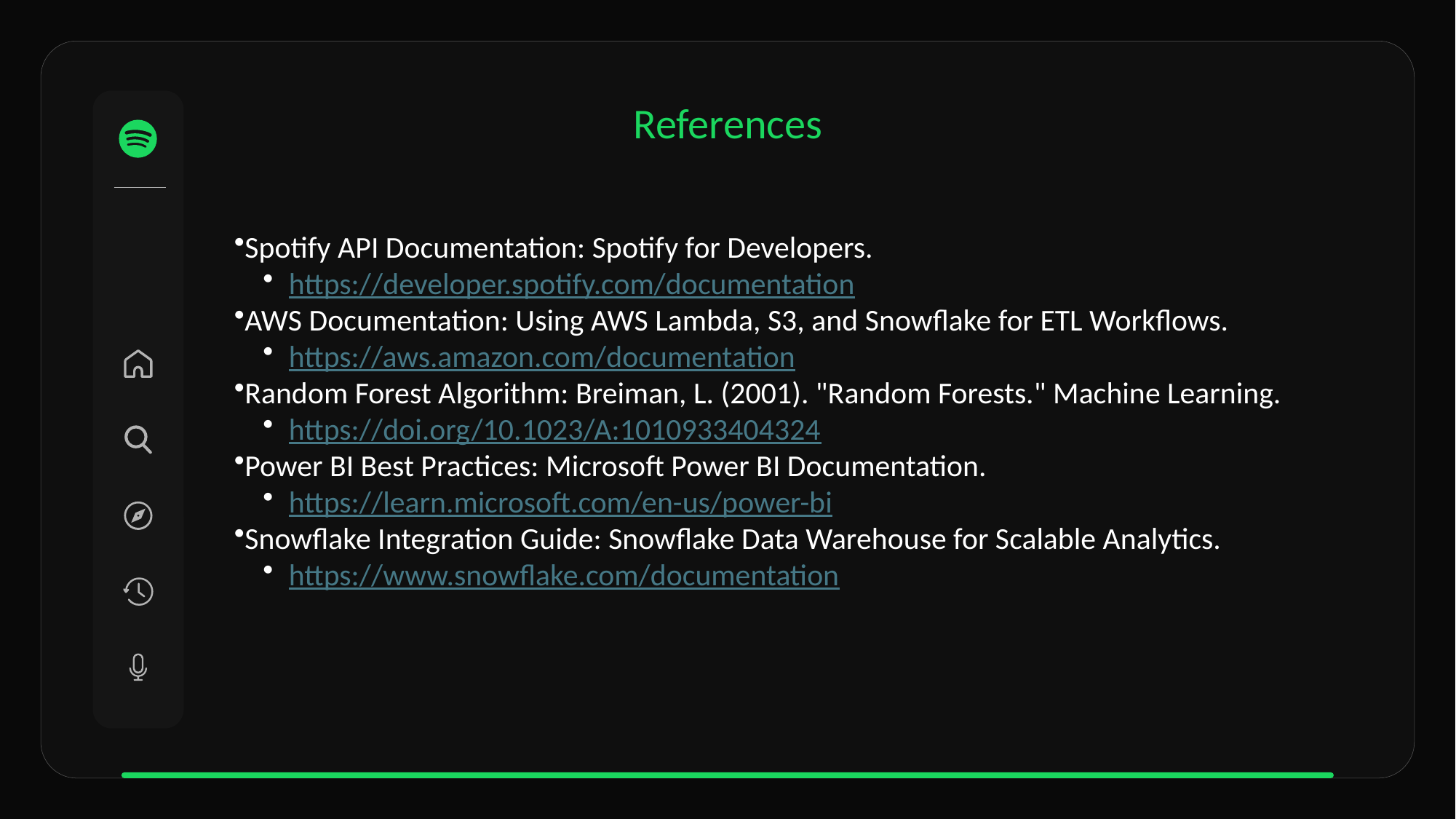

References

Spotify API Documentation: Spotify for Developers.
https://developer.spotify.com/documentation
AWS Documentation: Using AWS Lambda, S3, and Snowflake for ETL Workflows.
https://aws.amazon.com/documentation
Random Forest Algorithm: Breiman, L. (2001). "Random Forests." Machine Learning.
https://doi.org/10.1023/A:1010933404324
Power BI Best Practices: Microsoft Power BI Documentation.
https://learn.microsoft.com/en-us/power-bi
Snowflake Integration Guide: Snowflake Data Warehouse for Scalable Analytics.
https://www.snowflake.com/documentation